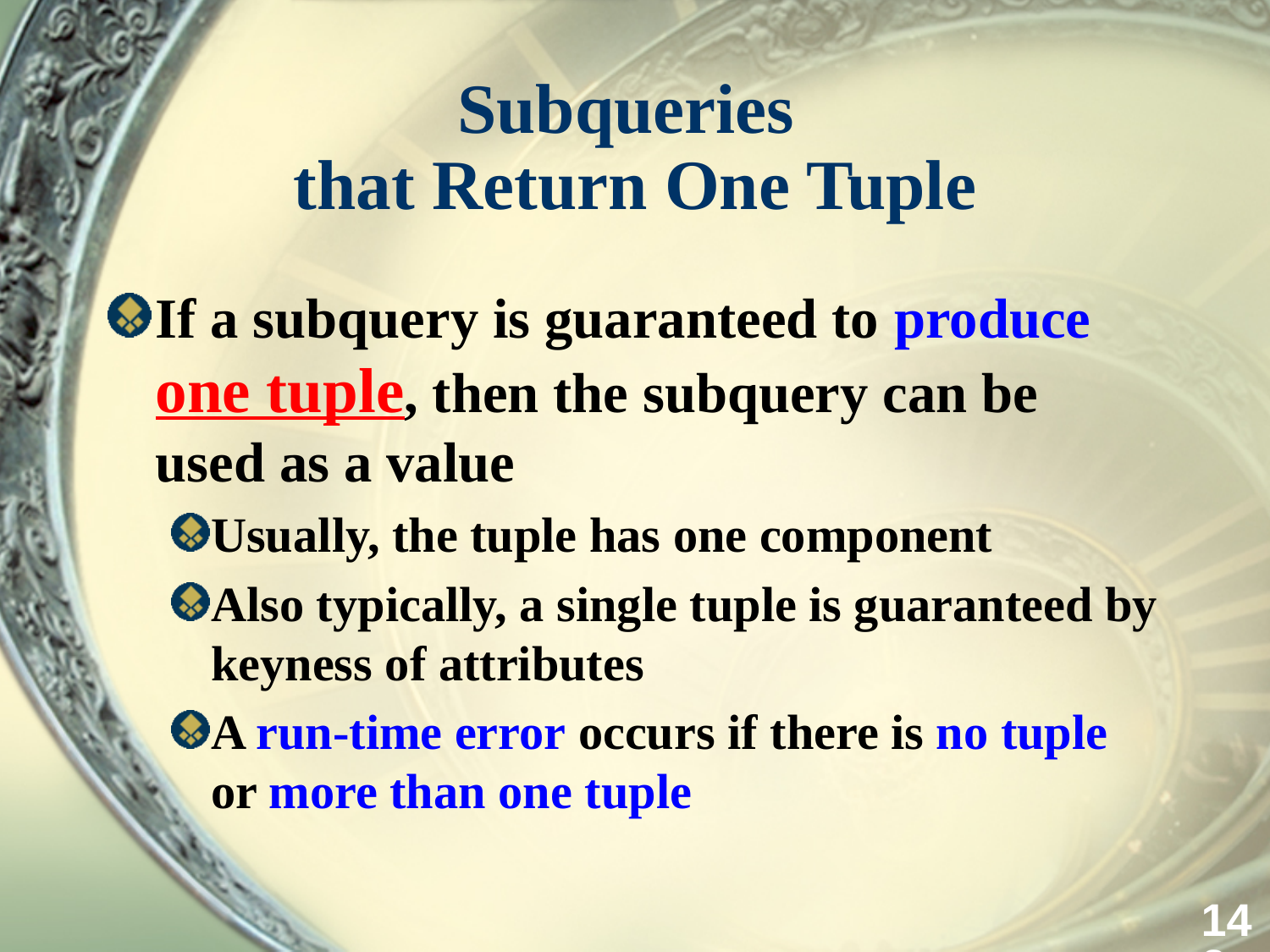

# Subqueries that Return One Tuple
If a subquery is guaranteed to produce one tuple, then the subquery can be used as a value
Usually, the tuple has one component
Also typically, a single tuple is guaranteed by keyness of attributes
A run-time error occurs if there is no tuple or more than one tuple
142